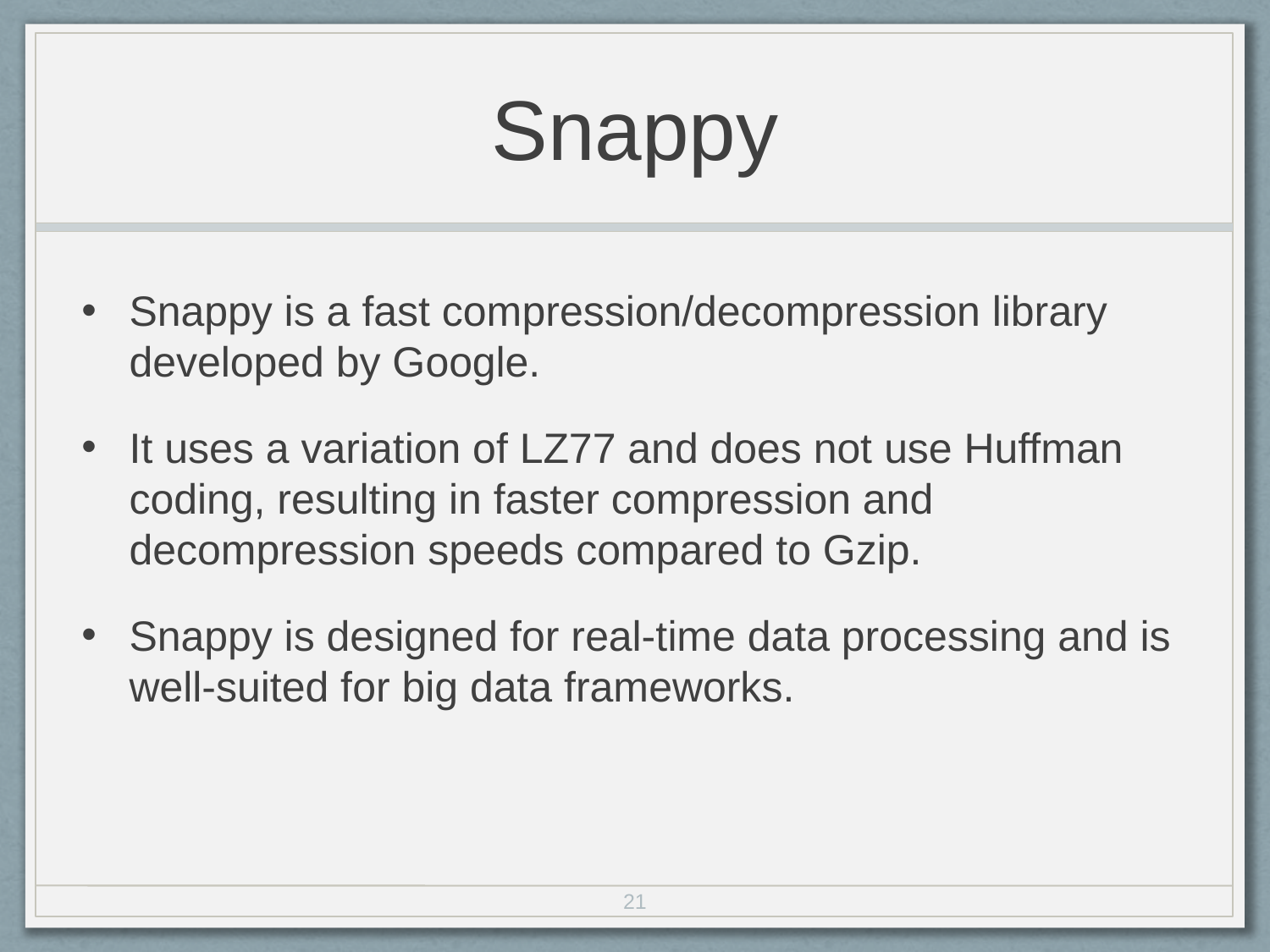

# Snappy
Snappy is a fast compression/decompression library developed by Google.
It uses a variation of LZ77 and does not use Huffman coding, resulting in faster compression and decompression speeds compared to Gzip.
Snappy is designed for real-time data processing and is well-suited for big data frameworks.
21